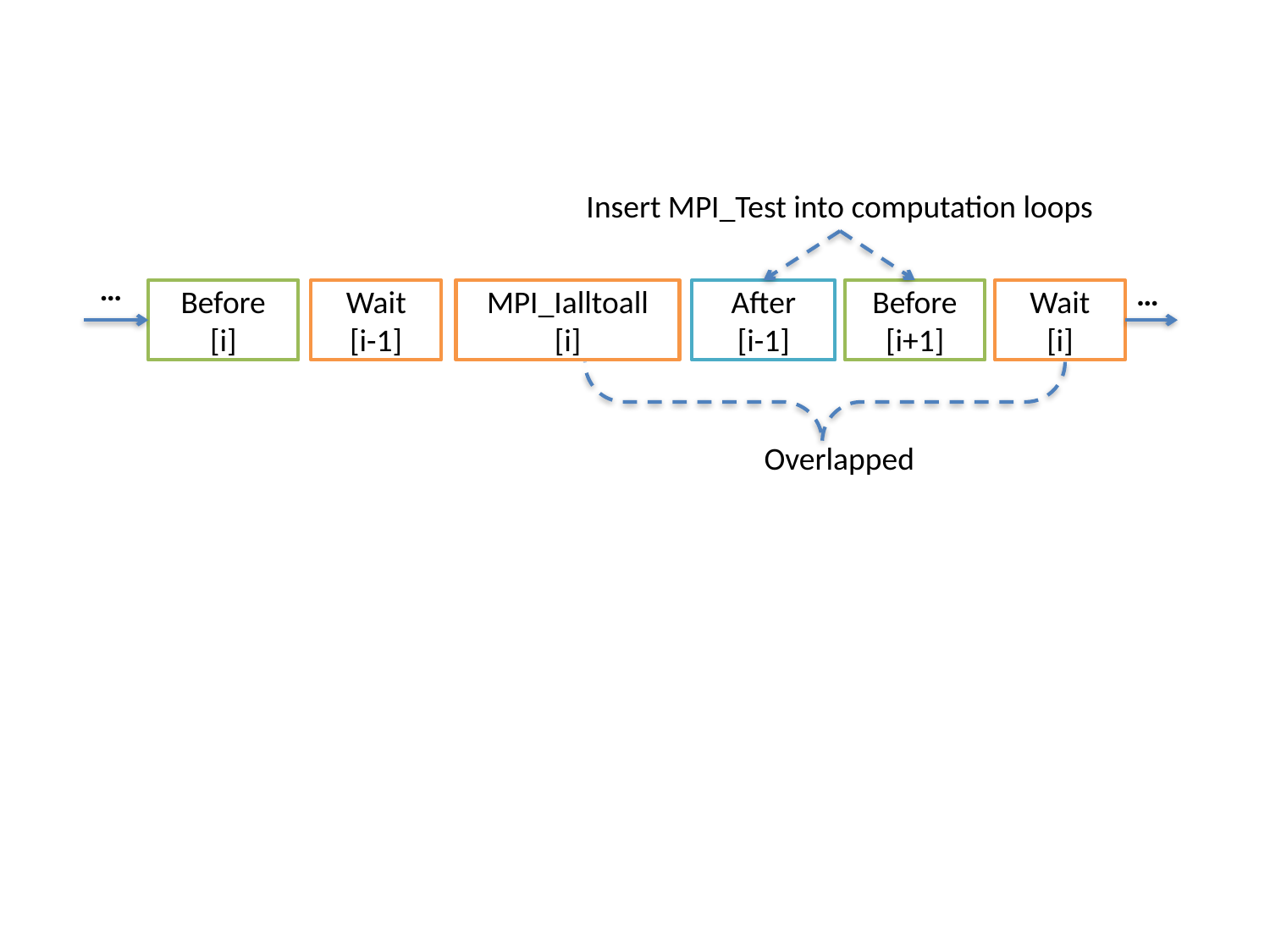

Insert MPI_Test into computation loops
…
…

Before
[i]
Wait
[i-1]
MPI_Ialltoall
[i]
After
[i-1]
Before
[i+1]
Wait
[i]
Overlapped